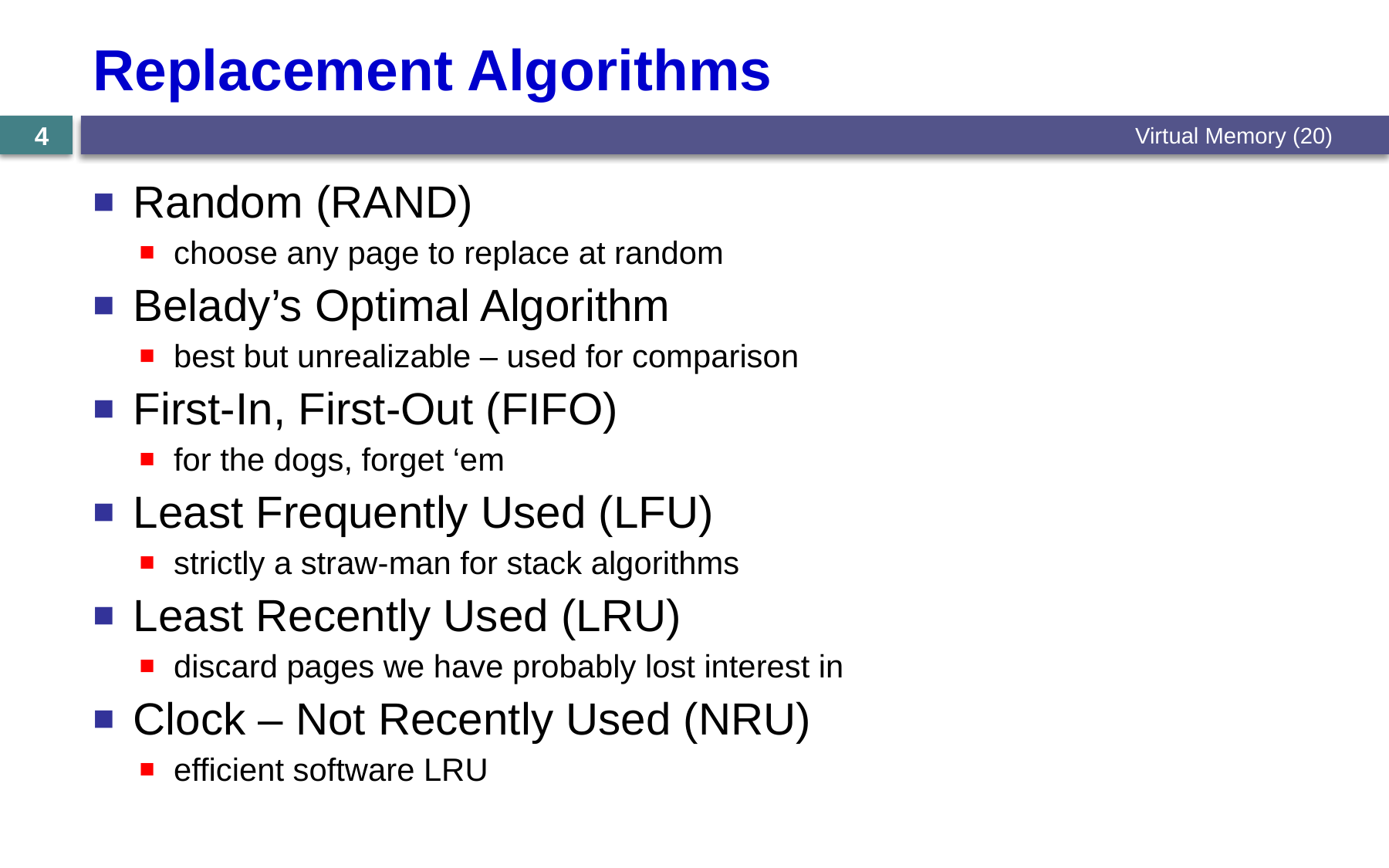

# Replacement Algorithms
Virtual Memory (20)
4
Random (RAND)
choose any page to replace at random
Belady’s Optimal Algorithm
best but unrealizable – used for comparison
First-In, First-Out (FIFO)
for the dogs, forget ‘em
Least Frequently Used (LFU)
strictly a straw-man for stack algorithms
Least Recently Used (LRU)
discard pages we have probably lost interest in
Clock – Not Recently Used (NRU)
efficient software LRU